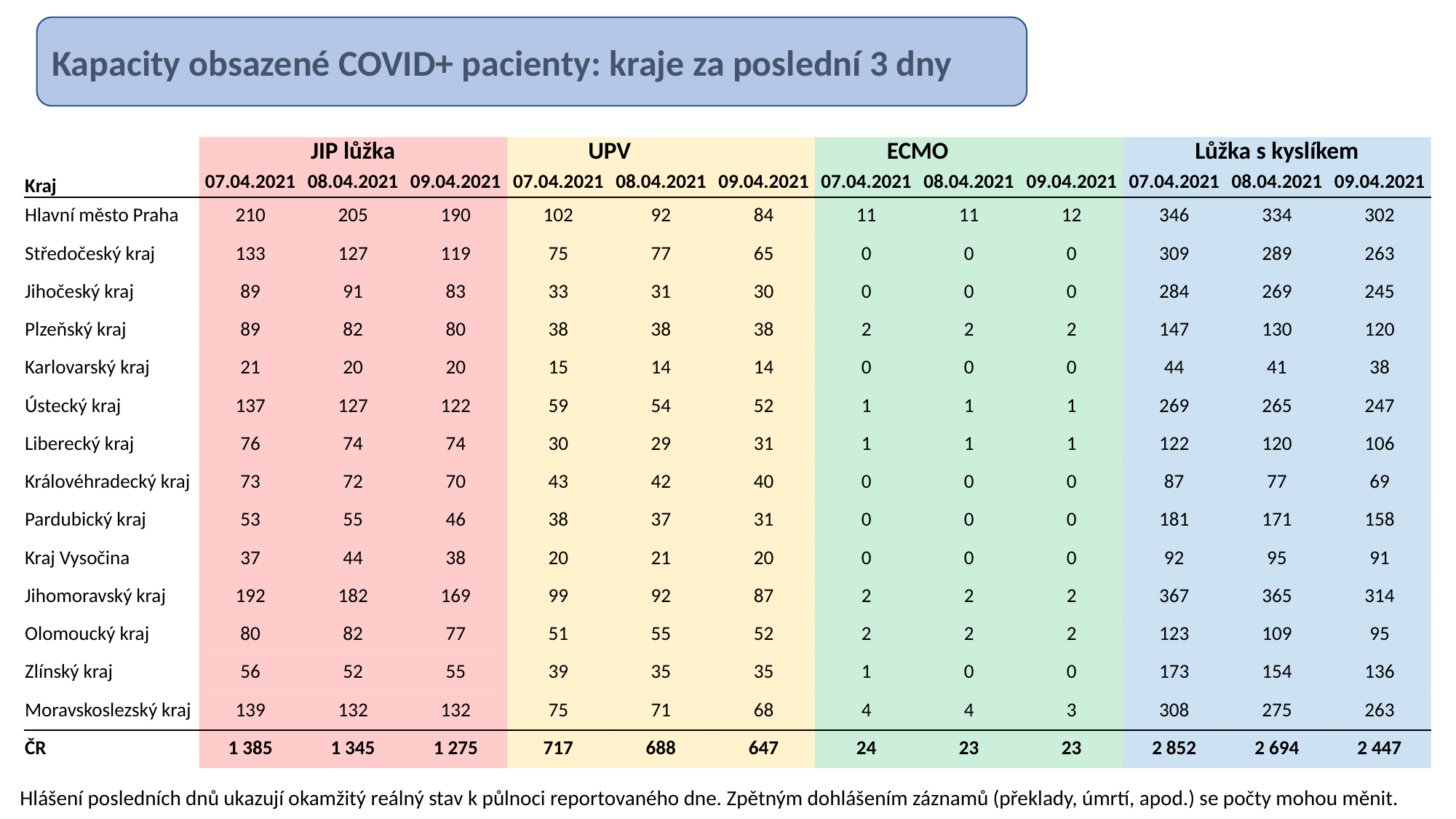

Kapacity obsazené COVID+ pacienty: kraje za poslední 3 dny
|  | JIP lůžka |  |  | UPV |  |  | ECMO |  |  | Lůžka s kyslíkem |  |  |
| --- | --- | --- | --- | --- | --- | --- | --- | --- | --- | --- | --- | --- |
| Kraj | 07.04.2021 | 08.04.2021 | 09.04.2021 | 07.04.2021 | 08.04.2021 | 09.04.2021 | 07.04.2021 | 08.04.2021 | 09.04.2021 | 07.04.2021 | 08.04.2021 | 09.04.2021 |
| Hlavní město Praha | 210 | 205 | 190 | 102 | 92 | 84 | 11 | 11 | 12 | 346 | 334 | 302 |
| Středočeský kraj | 133 | 127 | 119 | 75 | 77 | 65 | 0 | 0 | 0 | 309 | 289 | 263 |
| Jihočeský kraj | 89 | 91 | 83 | 33 | 31 | 30 | 0 | 0 | 0 | 284 | 269 | 245 |
| Plzeňský kraj | 89 | 82 | 80 | 38 | 38 | 38 | 2 | 2 | 2 | 147 | 130 | 120 |
| Karlovarský kraj | 21 | 20 | 20 | 15 | 14 | 14 | 0 | 0 | 0 | 44 | 41 | 38 |
| Ústecký kraj | 137 | 127 | 122 | 59 | 54 | 52 | 1 | 1 | 1 | 269 | 265 | 247 |
| Liberecký kraj | 76 | 74 | 74 | 30 | 29 | 31 | 1 | 1 | 1 | 122 | 120 | 106 |
| Královéhradecký kraj | 73 | 72 | 70 | 43 | 42 | 40 | 0 | 0 | 0 | 87 | 77 | 69 |
| Pardubický kraj | 53 | 55 | 46 | 38 | 37 | 31 | 0 | 0 | 0 | 181 | 171 | 158 |
| Kraj Vysočina | 37 | 44 | 38 | 20 | 21 | 20 | 0 | 0 | 0 | 92 | 95 | 91 |
| Jihomoravský kraj | 192 | 182 | 169 | 99 | 92 | 87 | 2 | 2 | 2 | 367 | 365 | 314 |
| Olomoucký kraj | 80 | 82 | 77 | 51 | 55 | 52 | 2 | 2 | 2 | 123 | 109 | 95 |
| Zlínský kraj | 56 | 52 | 55 | 39 | 35 | 35 | 1 | 0 | 0 | 173 | 154 | 136 |
| Moravskoslezský kraj | 139 | 132 | 132 | 75 | 71 | 68 | 4 | 4 | 3 | 308 | 275 | 263 |
| ČR | 1 385 | 1 345 | 1 275 | 717 | 688 | 647 | 24 | 23 | 23 | 2 852 | 2 694 | 2 447 |
Hlášení posledních dnů ukazují okamžitý reálný stav k půlnoci reportovaného dne. Zpětným dohlášením záznamů (překlady, úmrtí, apod.) se počty mohou měnit.